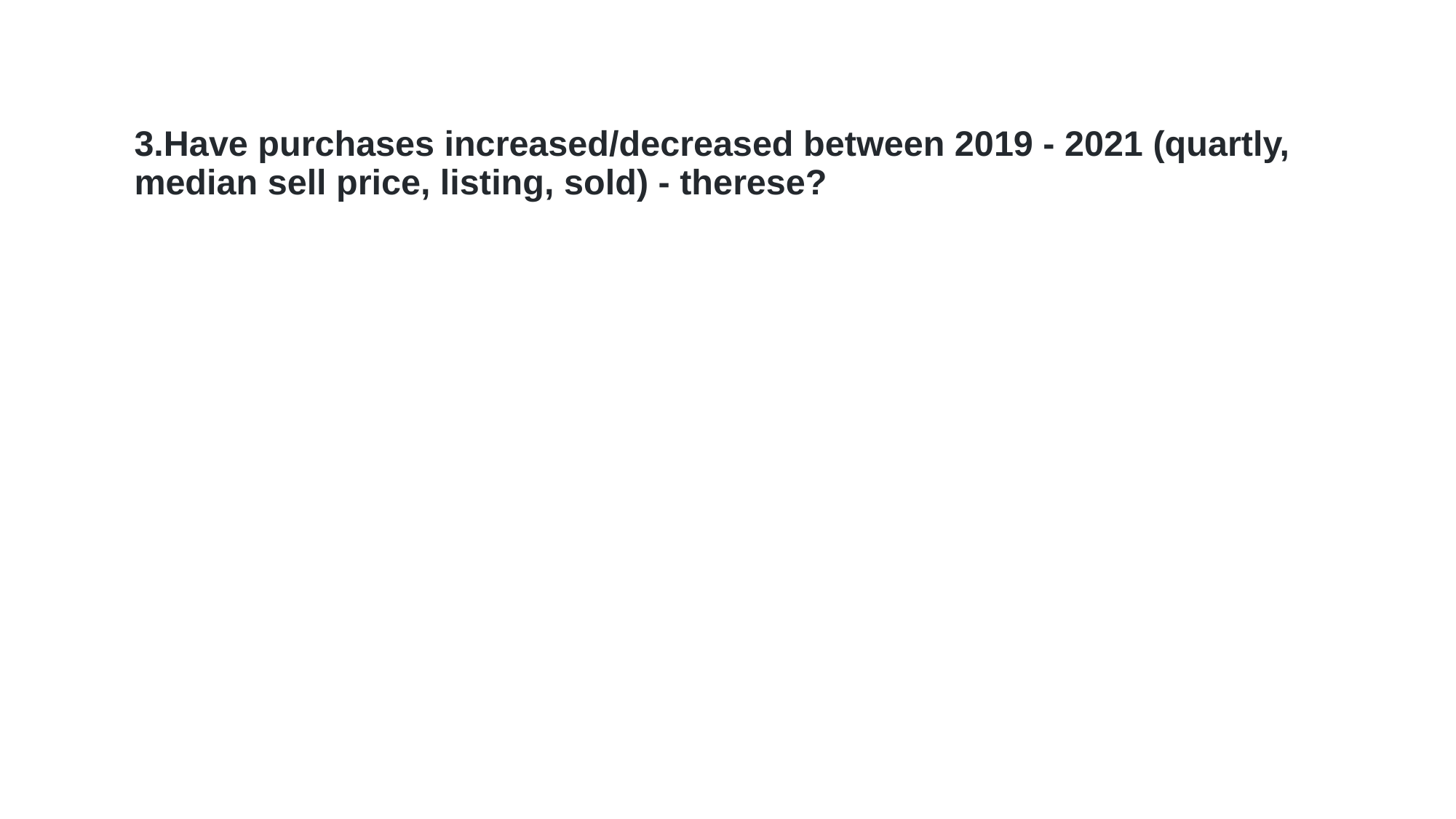

# 3.Have purchases increased/decreased between 2019 - 2021 (quartly, median sell price, listing, sold) - therese?